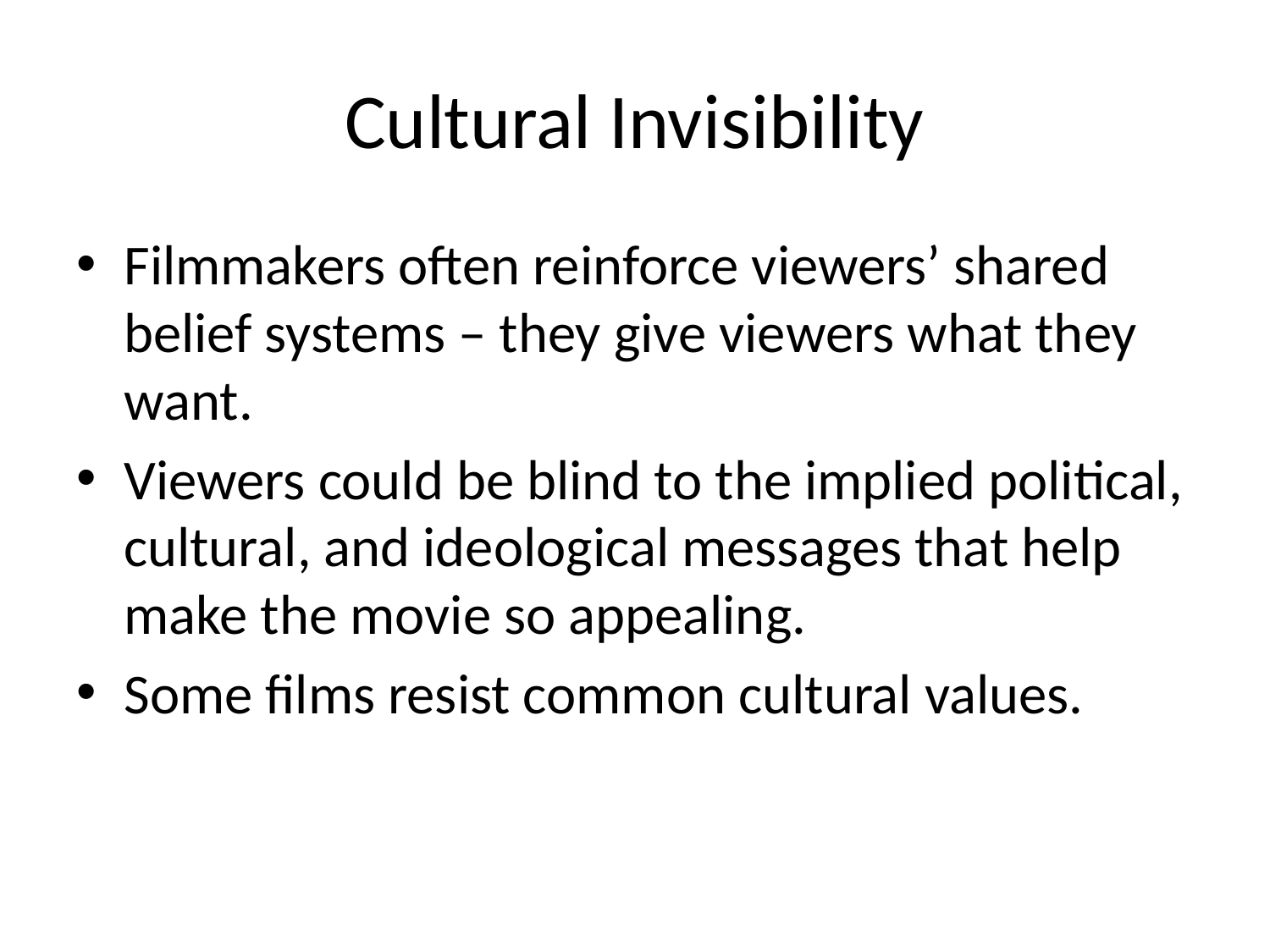

# Cultural Invisibility
Filmmakers often reinforce viewers’ shared belief systems – they give viewers what they want.
Viewers could be blind to the implied political, cultural, and ideological messages that help make the movie so appealing.
Some films resist common cultural values.